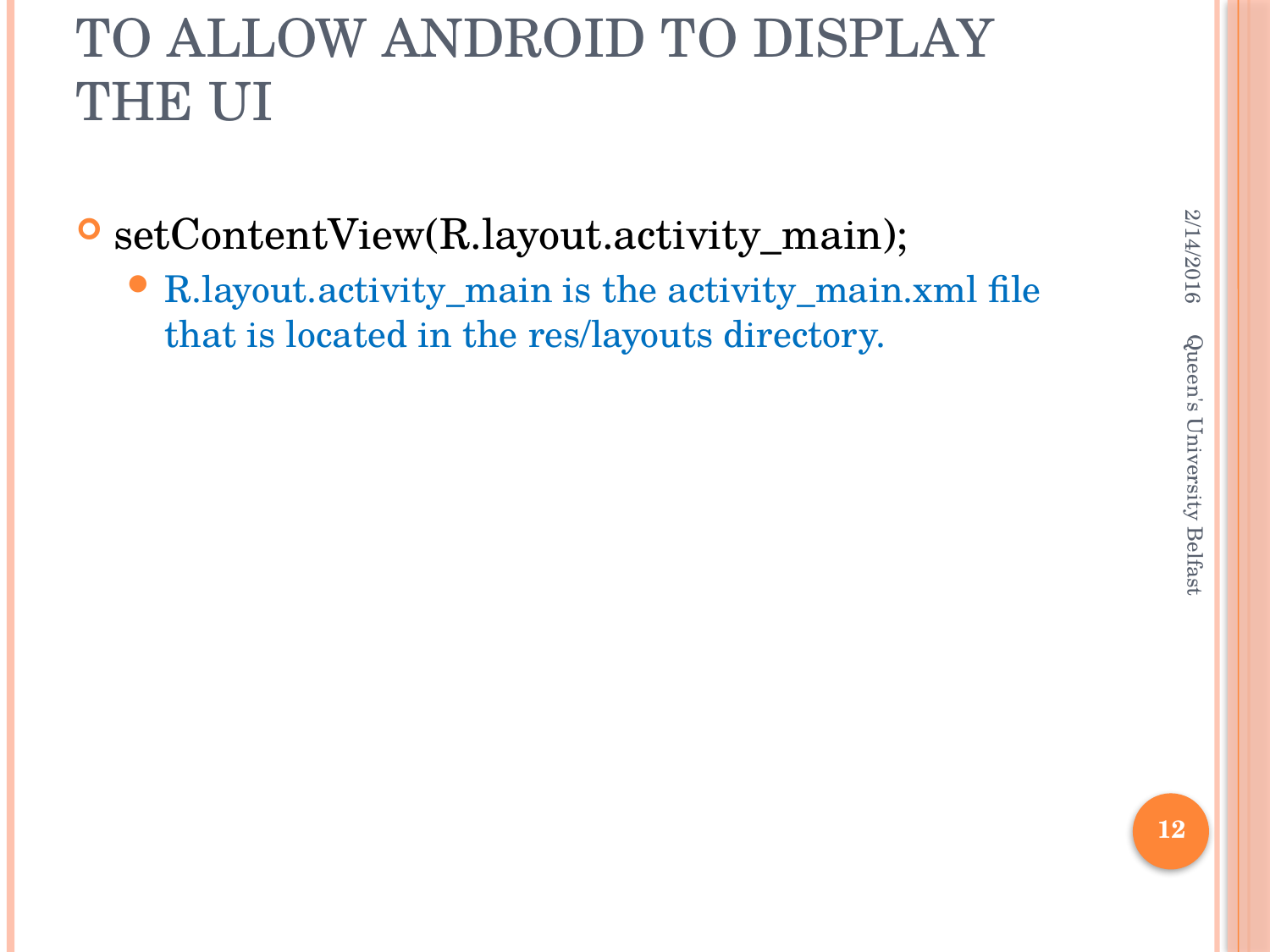

# To allow android to display the ui
2/14/2016
setContentView(R.layout.activity_main);
R.layout.activity_main is the activity_main.xml file that is located in the res/layouts directory.
Queen's University Belfast
12